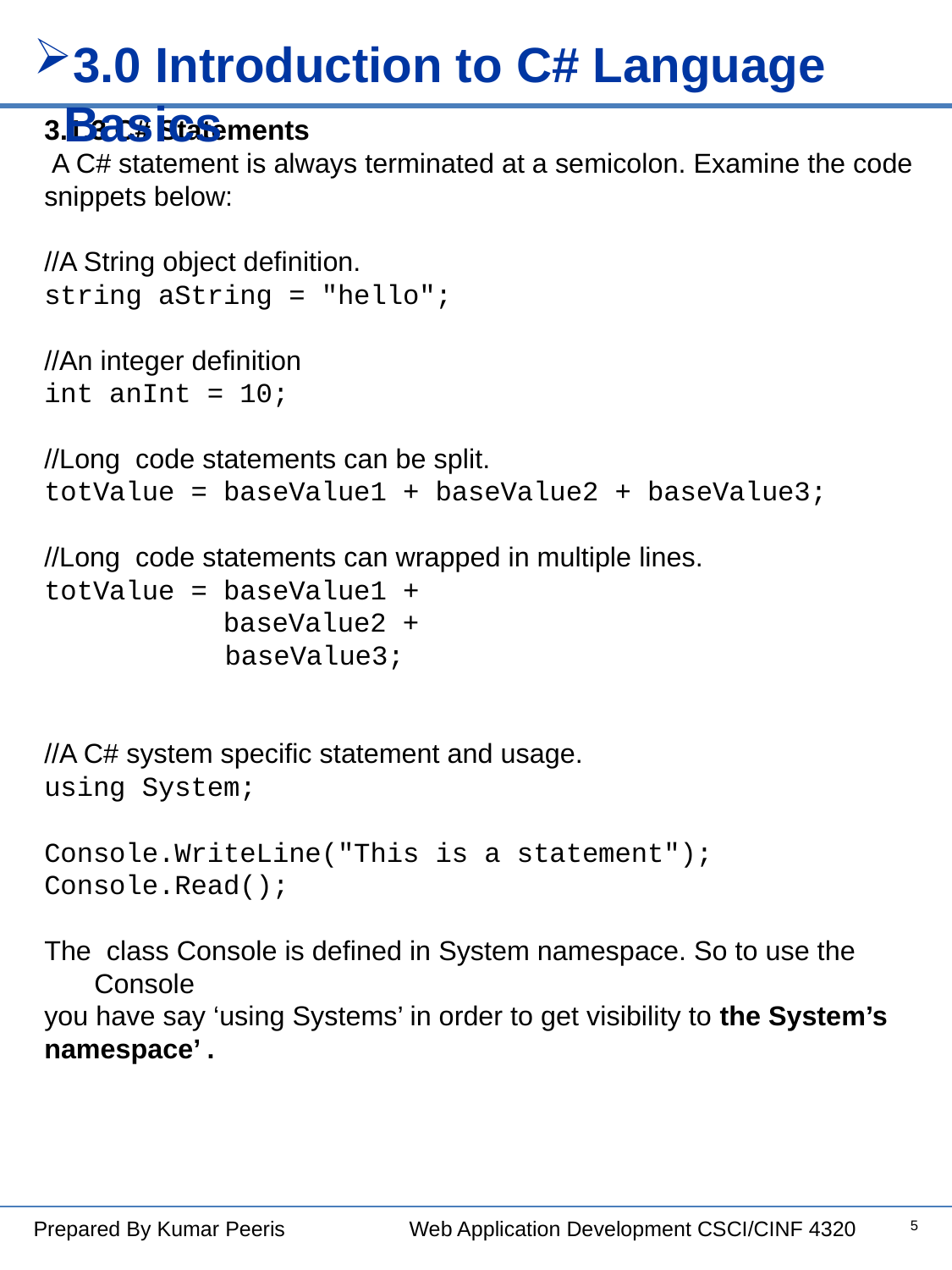

3.0 Introduction to C# Language Basics
3.1.3 C# Statements
 A C# statement is always terminated at a semicolon. Examine the code
snippets below:

//A String object definition.
string aString = "hello";
//An integer definition
int anInt = 10;

//Long  code statements can be split.
totValue = baseValue1 + baseValue2 + baseValue3;

//Long  code statements can wrapped in multiple lines.
totValue = baseValue1 +
           baseValue2 +
	        baseValue3;

//A C# system specific statement and usage.
using System;

Console.WriteLine("This is a statement");
Console.Read();

The  class Console is defined in System namespace. So to use the Console
you have say ‘using Systems’ in order to get visibility to the System’s
namespace’ .
5
Prepared By Kumar Peeris                     Web Application Development CSCI/CINF 4320